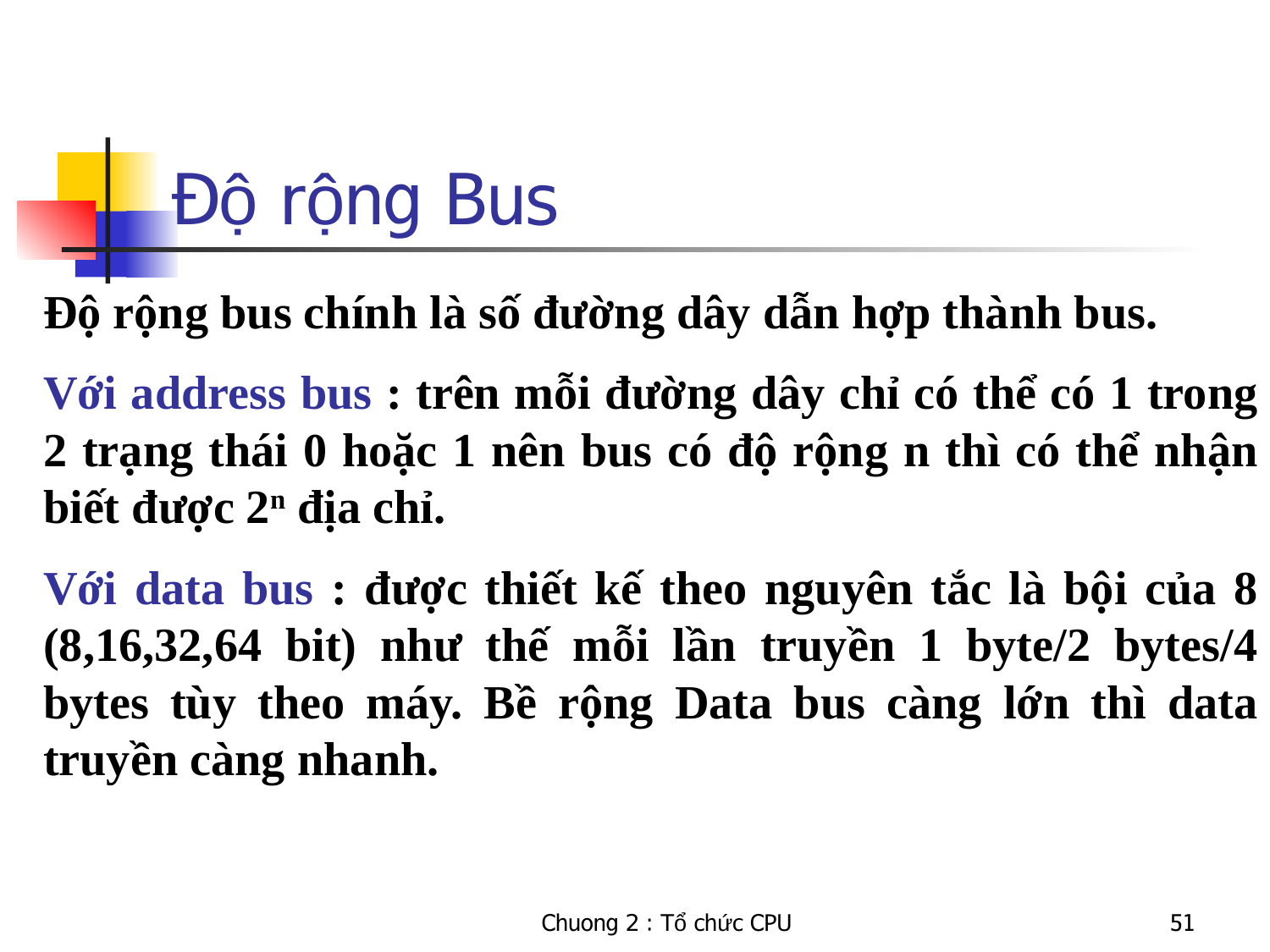

# Độ rộng Bus
Độ rộng bus chính là số đường dây dẫn hợp thành bus.
Với address bus : trên mỗi đường dây chỉ có thể có 1 trong 2 trạng thái 0 hoặc 1 nên bus có độ rộng n thì có thể nhận biết được 2n địa chỉ.
Với data bus : được thiết kế theo nguyên tắc là bội của 8 (8,16,32,64 bit) như thế mỗi lần truyền 1 byte/2 bytes/4 bytes tùy theo máy. Bề rộng Data bus càng lớn thì data truyền càng nhanh.
Chuong 2 : Tổ chức CPU
51